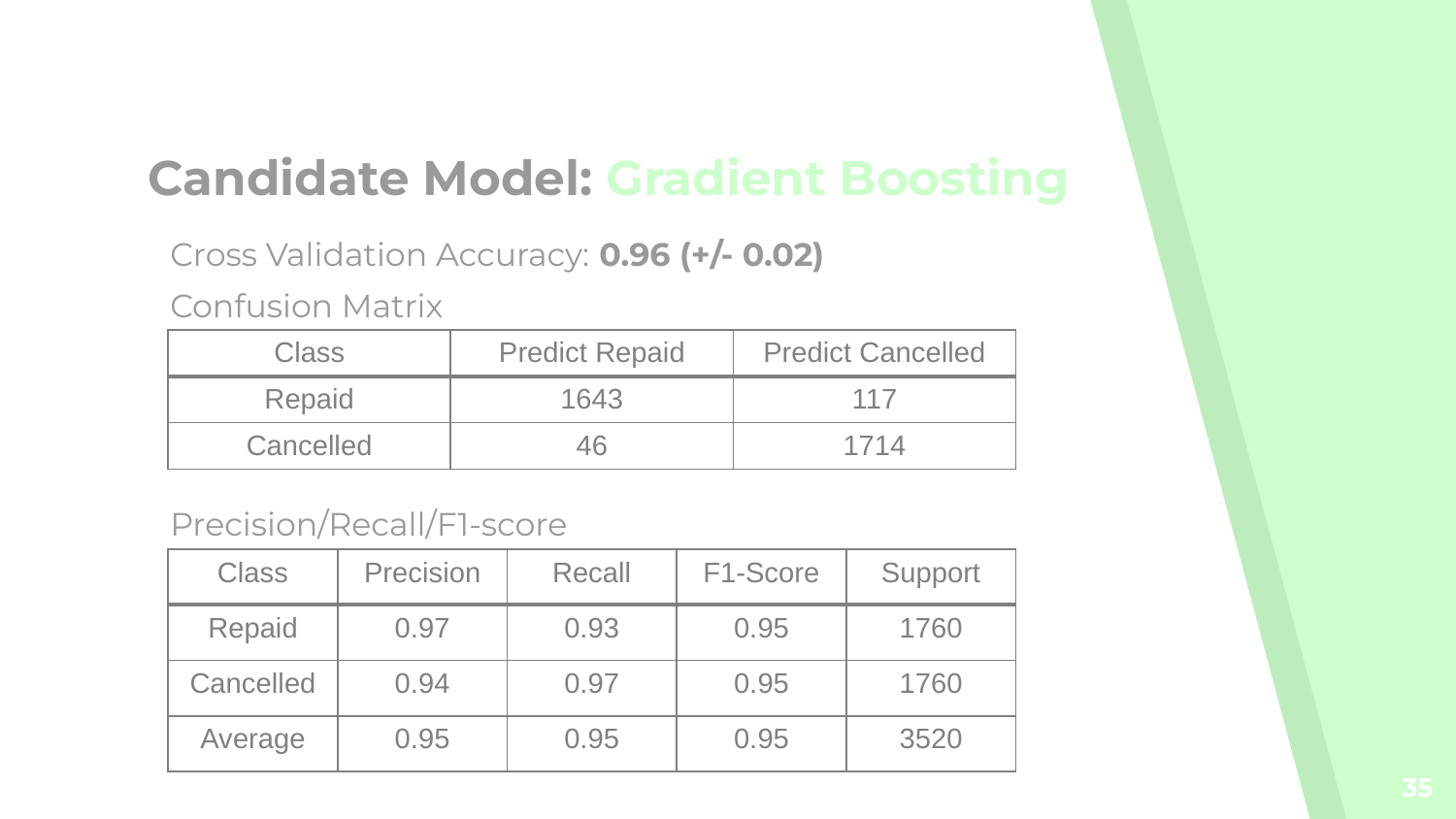

Candidate Model: Gradient Boosting
Cross Validation Accuracy: 0.96 (+/- 0.02)

Confusion Matrix

Precision/Recall/F1-score

| Class | Predict Repaid | Predict Cancelled |
| --- | --- | --- |
| Repaid | 1643 | 117 |
| Cancelled | 46 | 1714 |
| Class | Precision | Recall | F1-Score | Support |
| --- | --- | --- | --- | --- |
| Repaid | 0.97 | 0.93 | 0.95 | 1760 |
| Cancelled | 0.94 | 0.97 | 0.95 | 1760 |
| Average | 0.95 | 0.95 | 0.95 | 3520 |
35